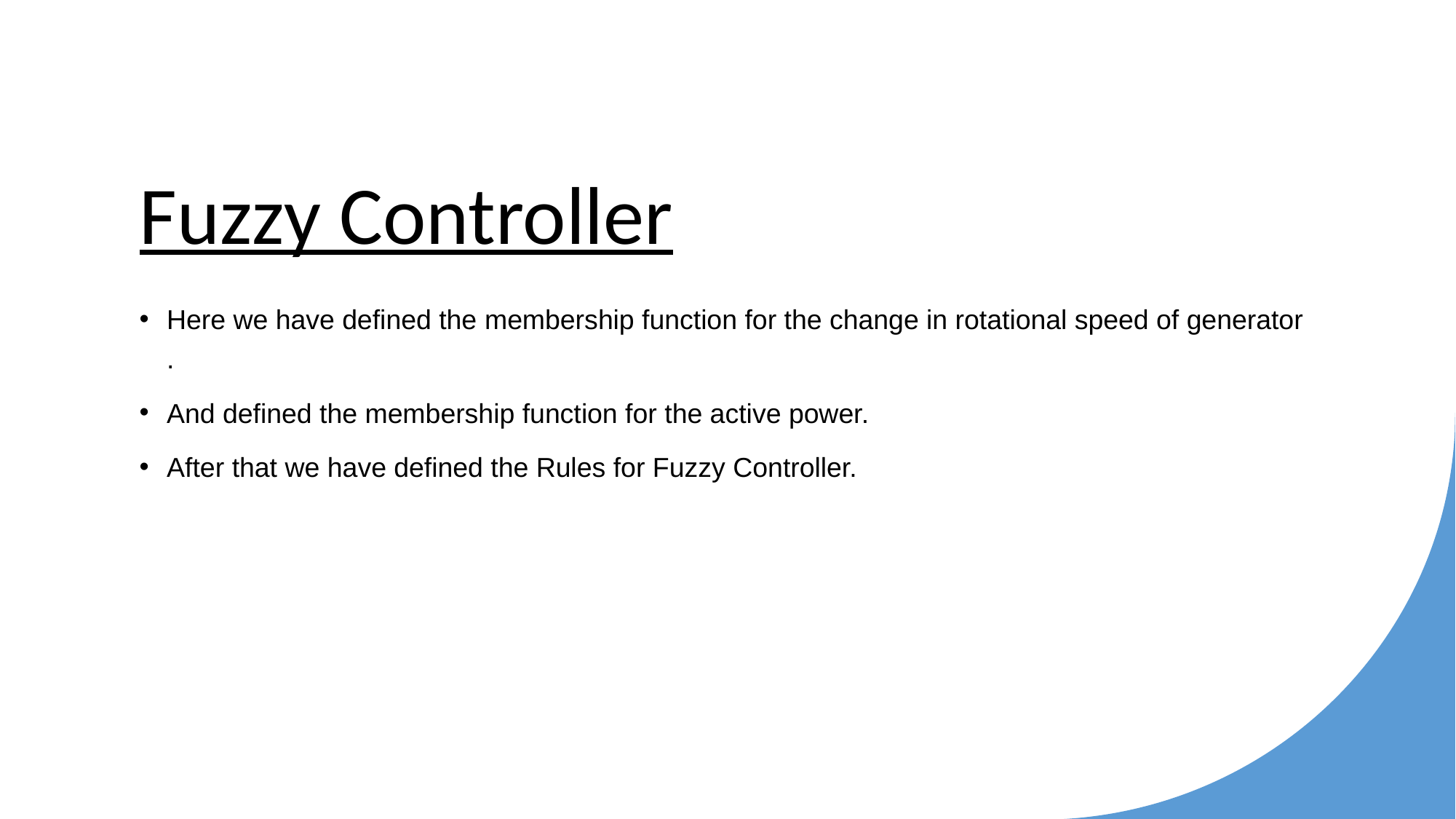

# Fuzzy Controller
Here we have defined the membership function for the change in rotational speed of generator .
And defined the membership function for the active power.
After that we have defined the Rules for Fuzzy Controller.